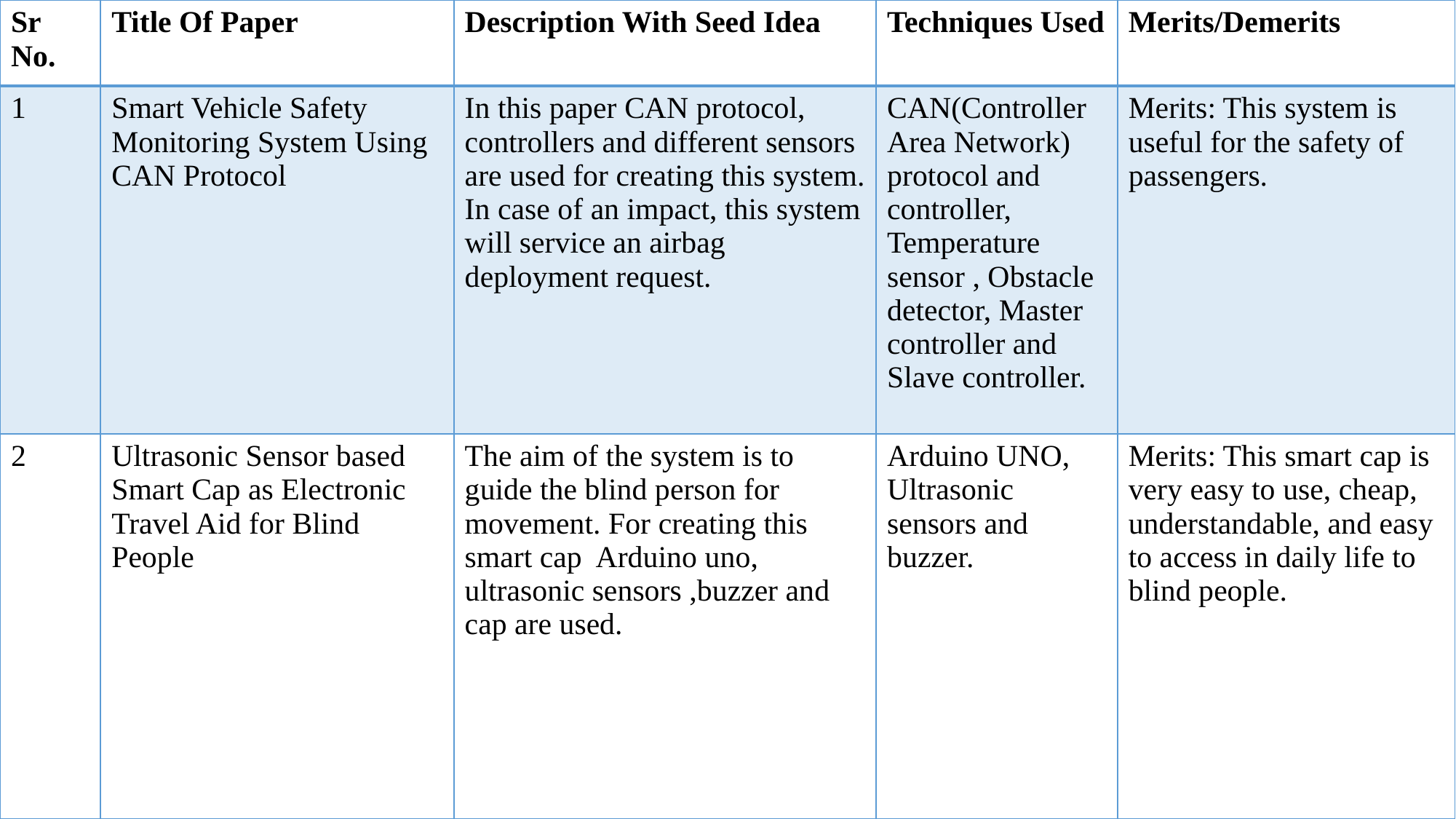

| Sr No. | Title Of Paper | Description With Seed Idea | Techniques Used | Merits/Demerits |
| --- | --- | --- | --- | --- |
| 1 | Smart Vehicle Safety Monitoring System Using CAN Protocol | In this paper CAN protocol, controllers and different sensors are used for creating this system. In case of an impact, this system will service an airbag deployment request. | CAN(Controller Area Network) protocol and controller, Temperature sensor , Obstacle detector, Master controller and Slave controller. | Merits: This system is useful for the safety of passengers. |
| 2 | Ultrasonic Sensor based Smart Cap as Electronic Travel Aid for Blind People | The aim of the system is to guide the blind person for movement. For creating this smart cap Arduino uno, ultrasonic sensors ,buzzer and cap are used. | Arduino UNO, Ultrasonic sensors and buzzer. | Merits: This smart cap is very easy to use, cheap, understandable, and easy to access in daily life to blind people. |